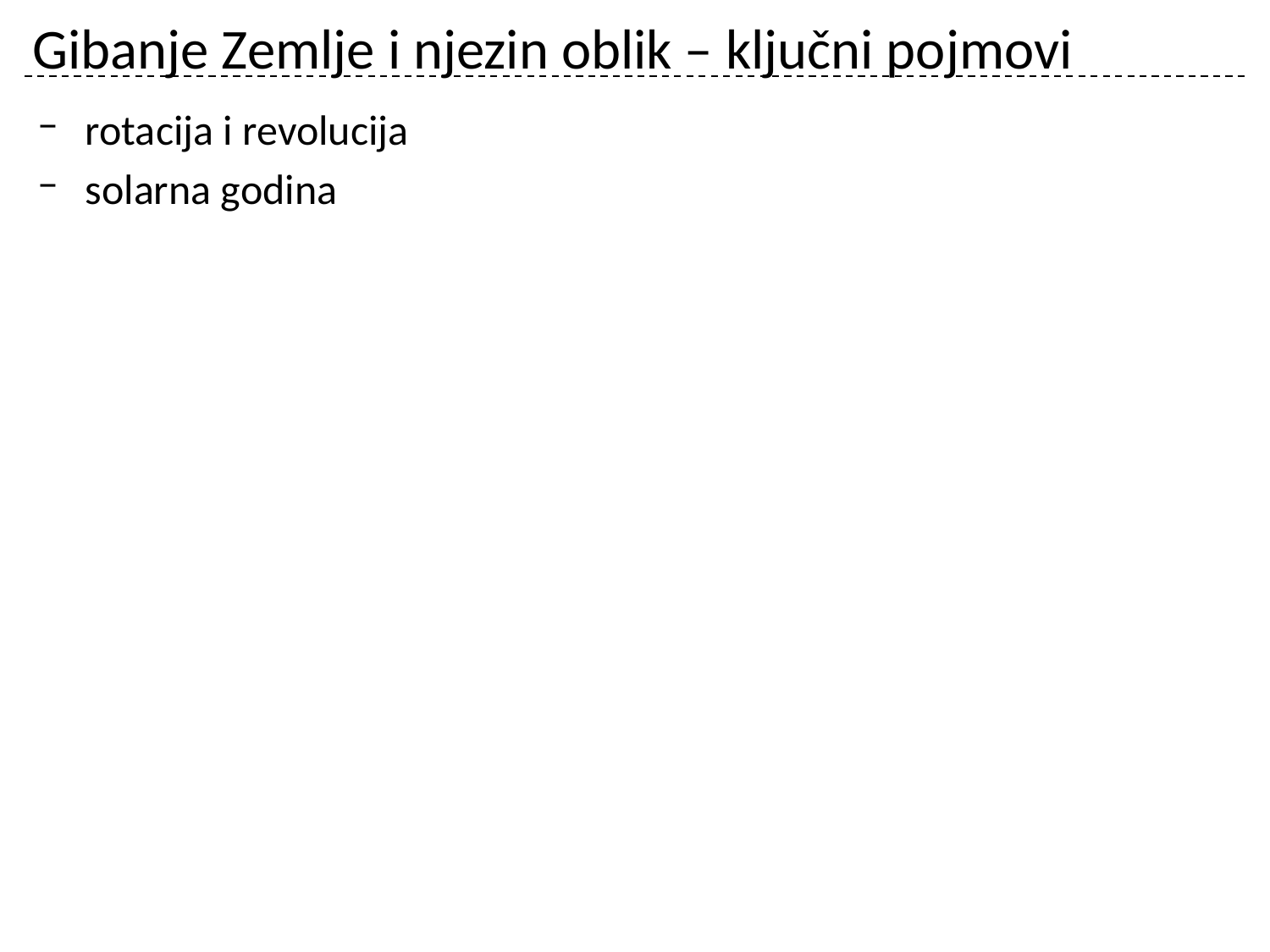

# Gibanje Zemlje i njezin oblik – ključni pojmovi
rotacija i revolucija
solarna godina